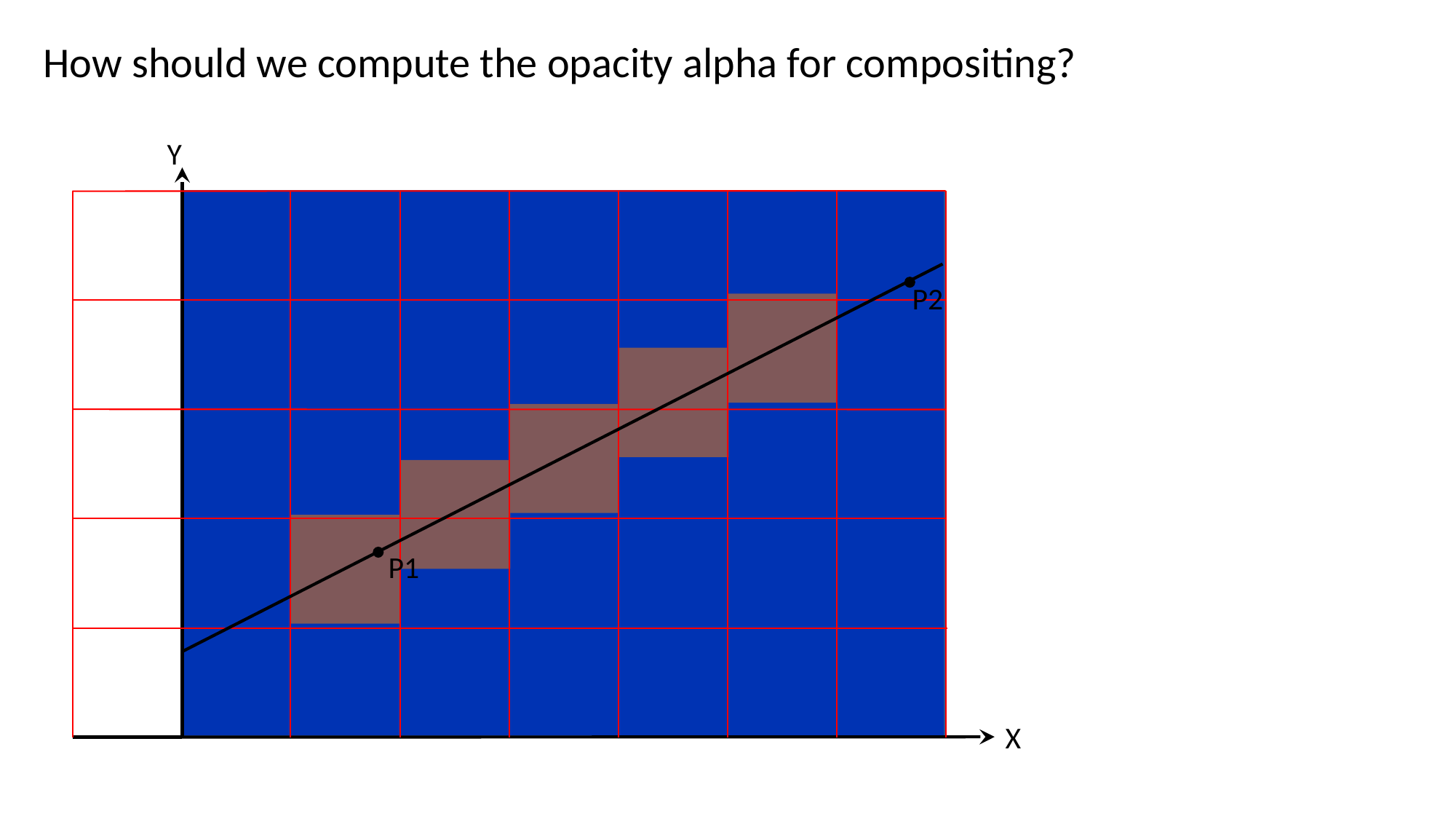

How should we compute the opacity alpha for compositing?
Y

P2

P1

X